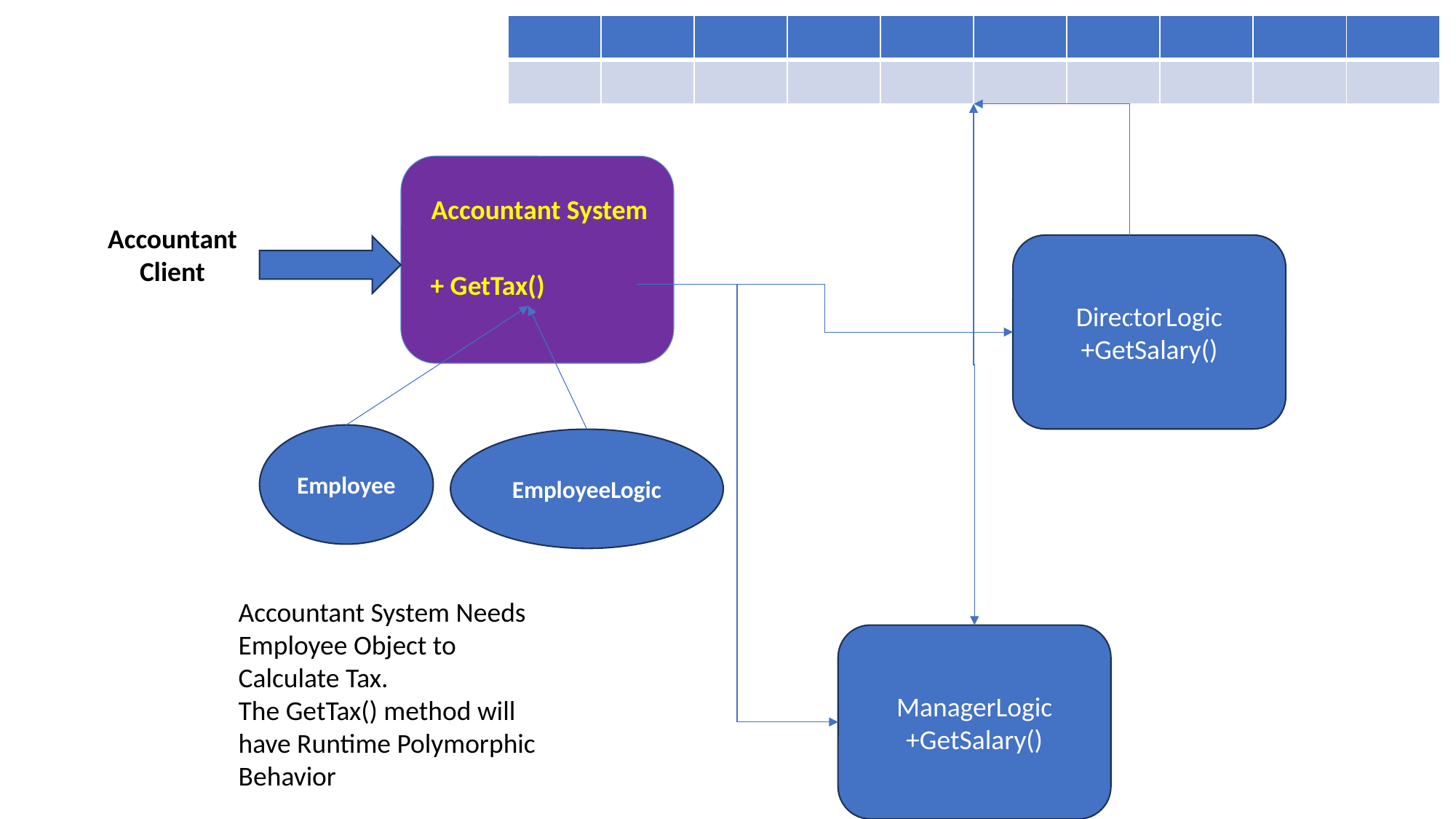

|  |  |  |  |  |  |  |  |  |  |
| --- | --- | --- | --- | --- | --- | --- | --- | --- | --- |
|  |  |  |  |  |  |  |  |  |  |

Accountant System
Accountant Client
DirectorLogic
+GetSalary()

+ GetTax()
Employee
EmployeeLogic
Accountant System Needs Employee Object to Calculate Tax.
The GetTax() method will have Runtime Polymorphic Behavior
ManagerLogic
+GetSalary()